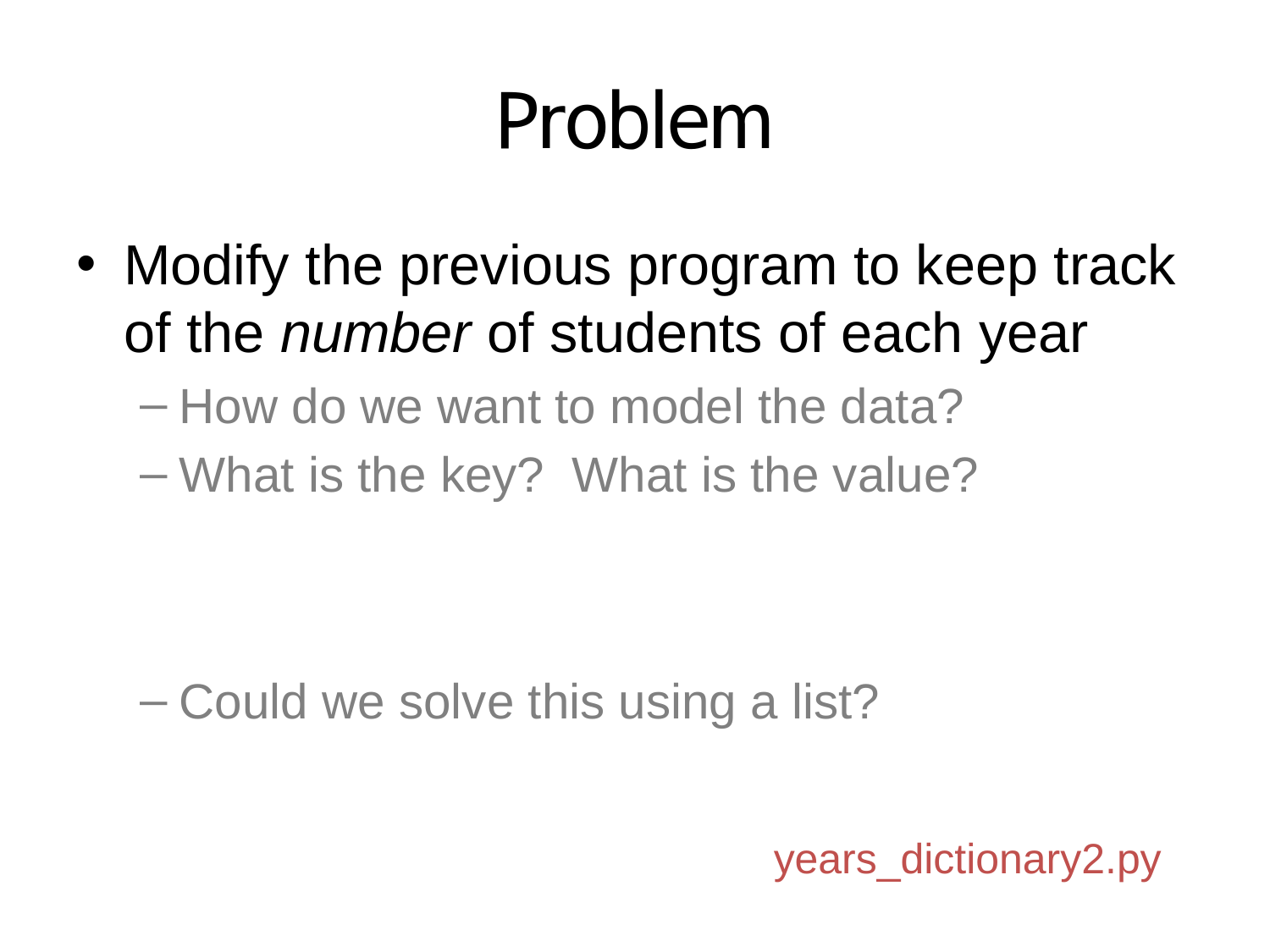

# Problem
Modify the previous program to keep track of the number of students of each year
How do we want to model the data?
What is the key?  What is the value?

Could we solve this using a list?
years_dictionary2.py